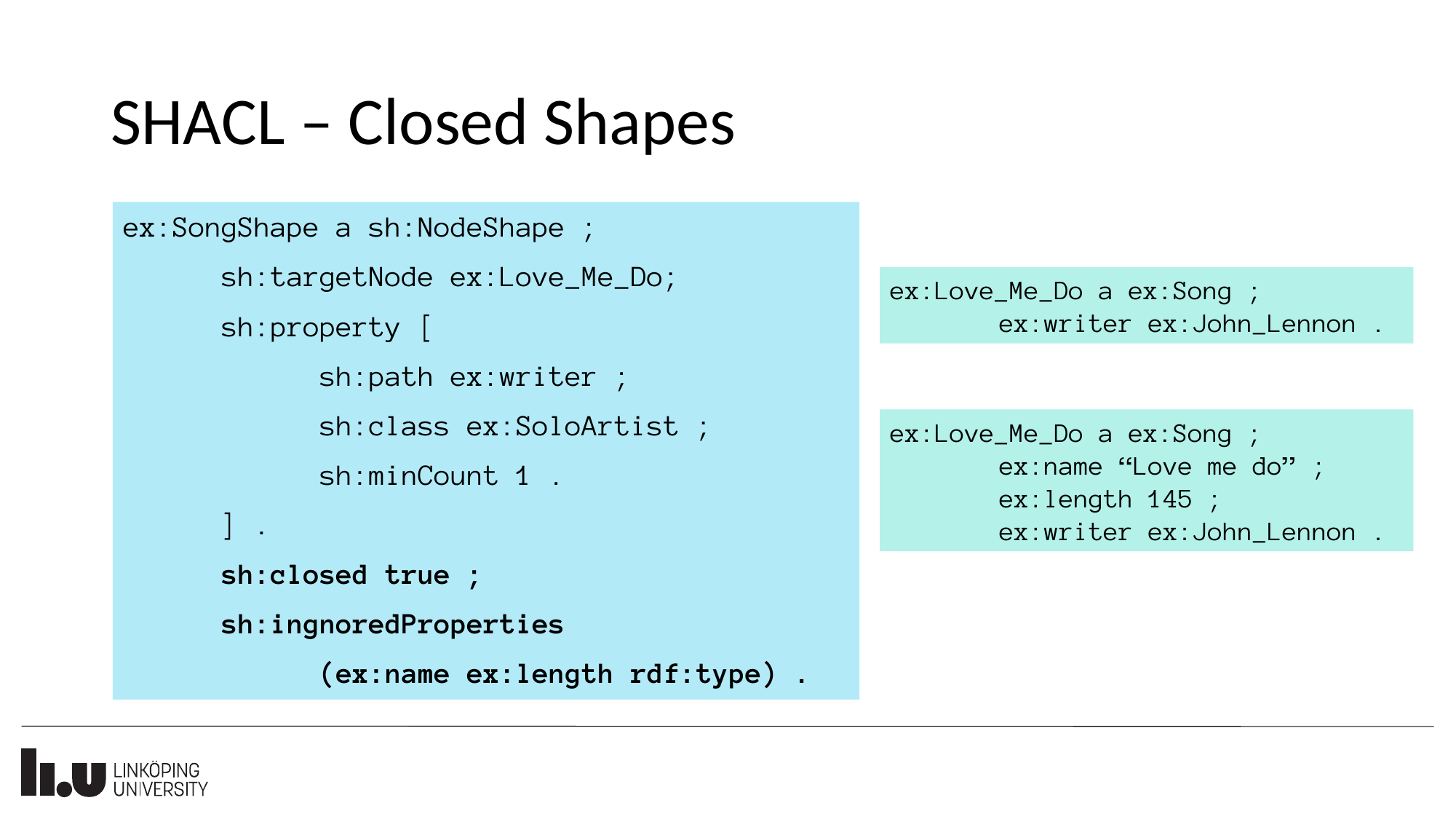

# SHACL – Closed Shapes
ex:SongShape a sh:NodeShape ;
	sh:targetNode ex:Love_Me_Do;
	sh:property [
		sh:path ex:writer ;
		sh:class ex:SoloArtist ;
		sh:minCount 1 .
	] .
	sh:closed true ;
	sh:ingnoredProperties
		(ex:name ex:length rdf:type) .

ex:Love_Me_Do a ex:Song ;
	ex:writer ex:John_Lennon .
ex:Love_Me_Do a ex:Song ;
	ex:name “Love me do” ;
	ex:length 145 ;
	ex:writer ex:John_Lennon .